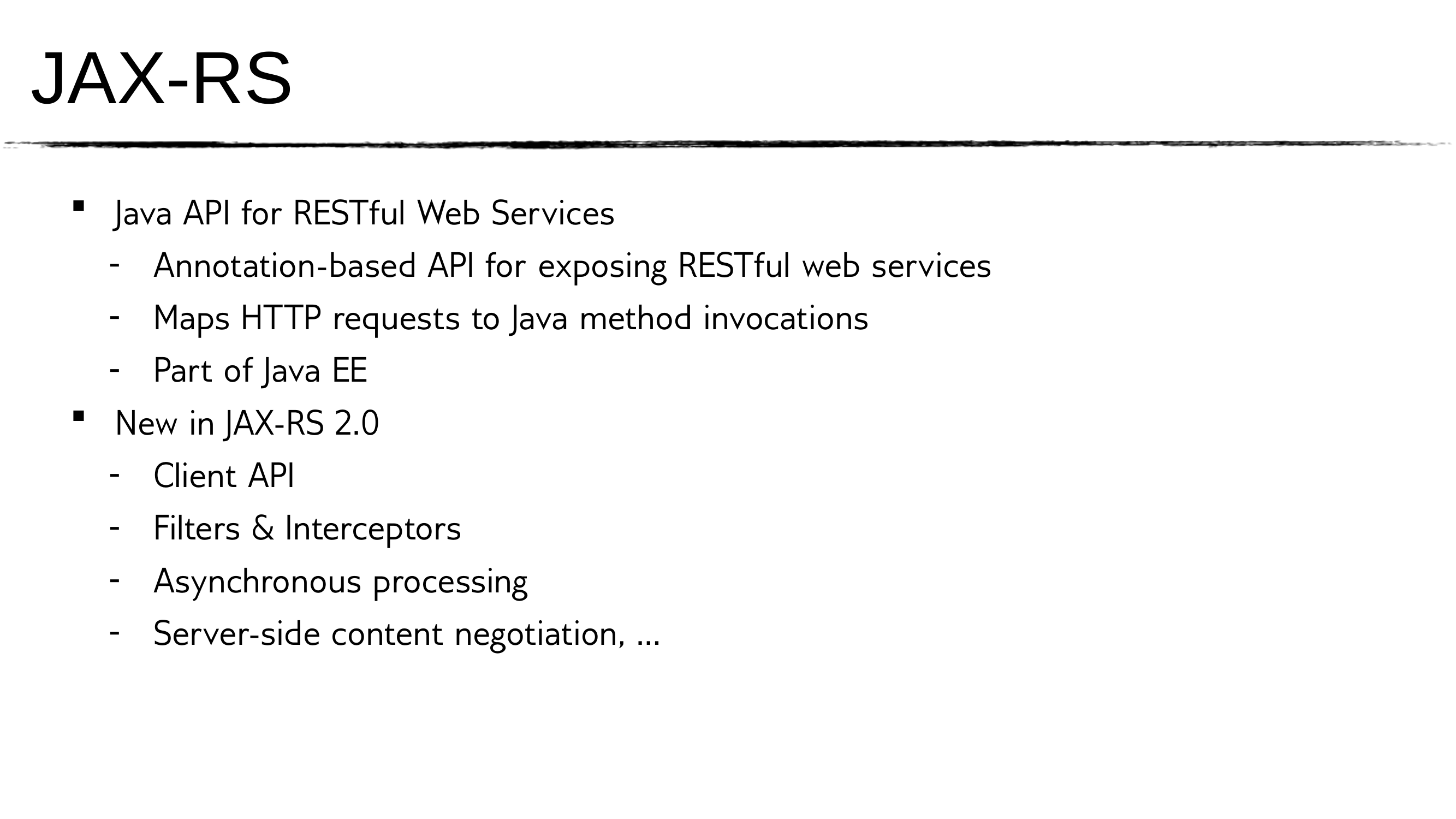

# JAX-RS
Java API for RESTful Web Services
Annotation-based API for exposing RESTful web services
Maps HTTP requests to Java method invocations
Part of Java EE
New in JAX-RS 2.0
Client API
Filters & Interceptors
Asynchronous processing
Server-side content negotiation, …